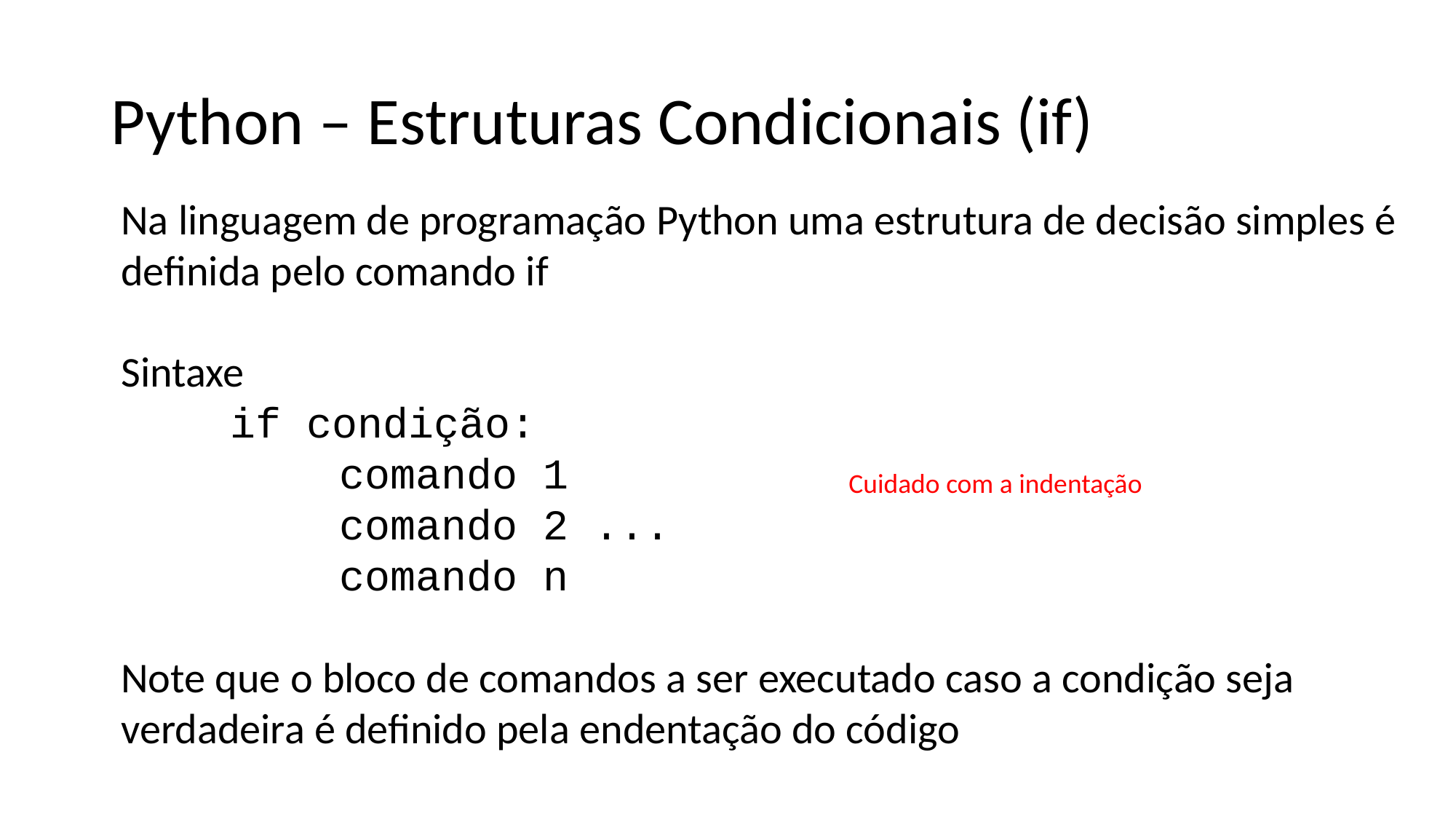

# Python – Estruturas Condicionais (if)
Na linguagem de programação Python uma estrutura de decisão simples é definida pelo comando if

Sintaxe
if condição:
comando 1
comando 2 ...
comando n

Note que o bloco de comandos a ser executado caso a condição seja verdadeira é definido pela endentação do código
Cuidado com a indentação